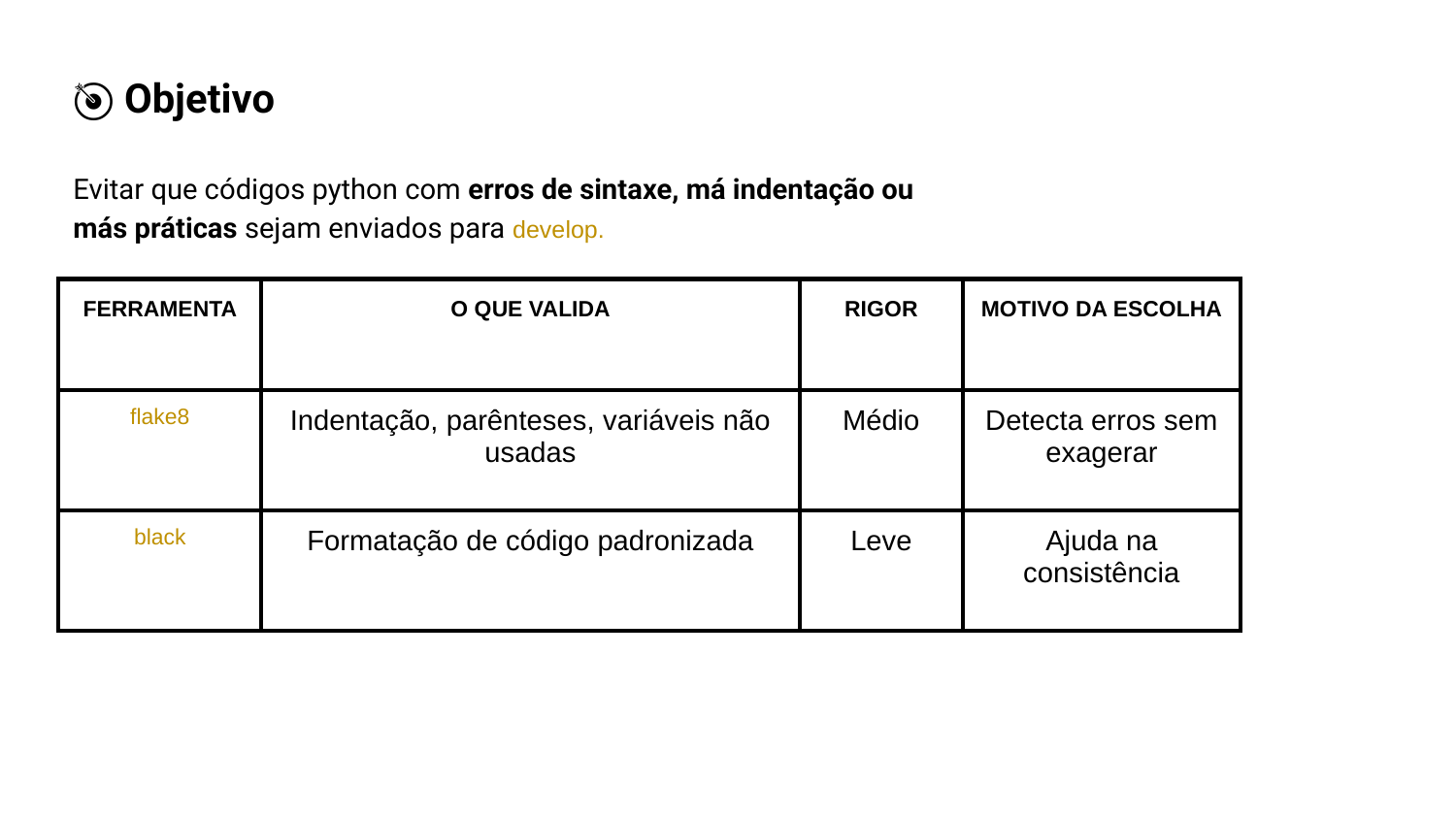

🎯 Objetivo

Evitar que códigos python com erros de sintaxe, má indentação ou más práticas sejam enviados para develop.
| FERRAMENTA | O QUE VALIDA | RIGOR | MOTIVO DA ESCOLHA |
| --- | --- | --- | --- |
| flake8 | Indentação, parênteses, variáveis não usadas | Médio | Detecta erros sem exagerar |
| black | Formatação de código padronizada | Leve | Ajuda na consistência |